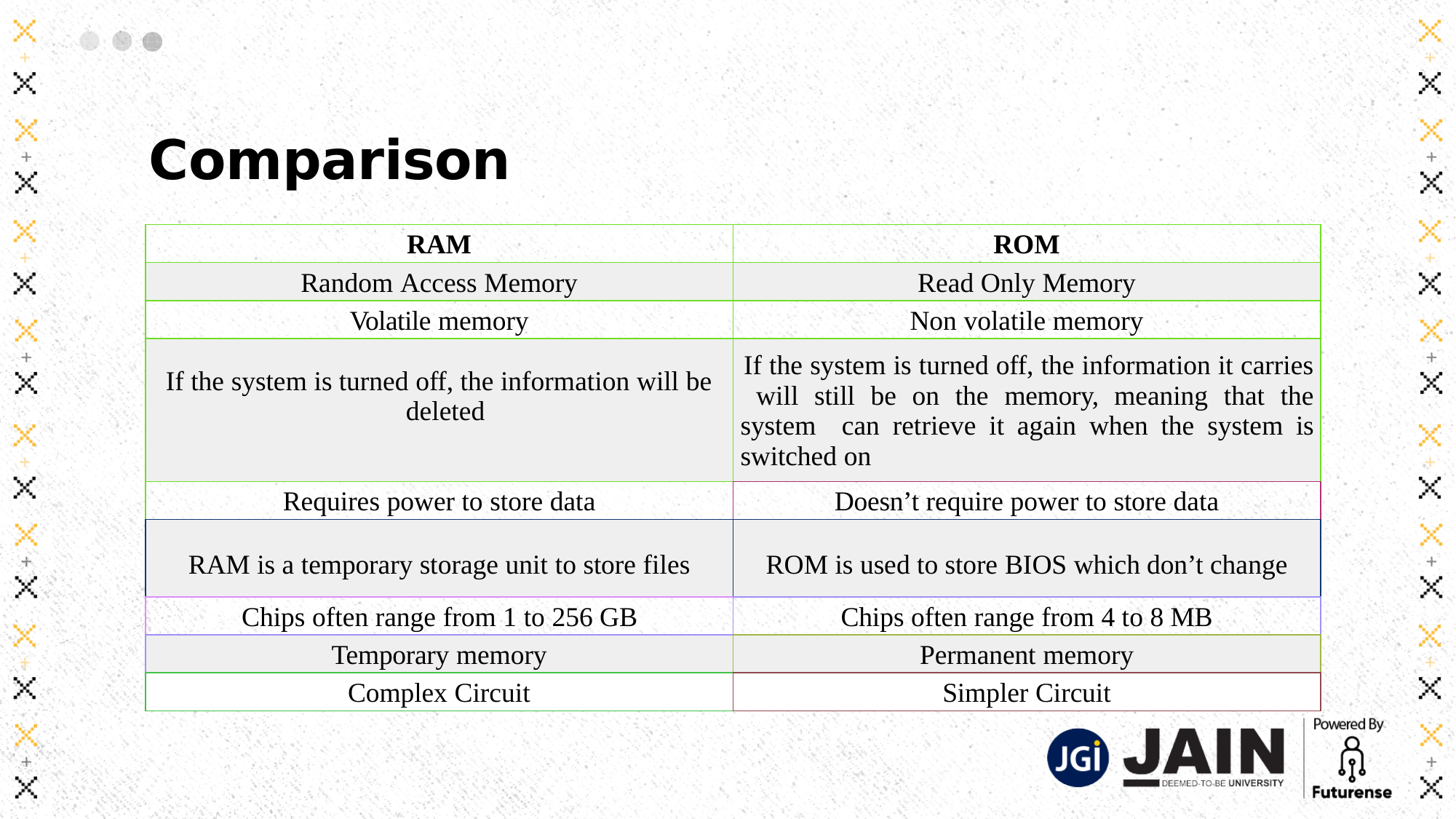

# Comparison
| RAM | ROM |
| --- | --- |
| Random Access Memory | Read Only Memory |
| Volatile memory | Non volatile memory |
| If the system is turned off, the information will be deleted | If the system is turned off, the information it carries will still be on the memory, meaning that the system can retrieve it again when the system is switched on |
| Requires power to store data | Doesn’t require power to store data |
| RAM is a temporary storage unit to store files | ROM is used to store BIOS which don’t change |
| Chips often range from 1 to 256 GB | Chips often range from 4 to 8 MB |
| Temporary memory | Permanent memory |
| Complex Circuit | Simpler Circuit |